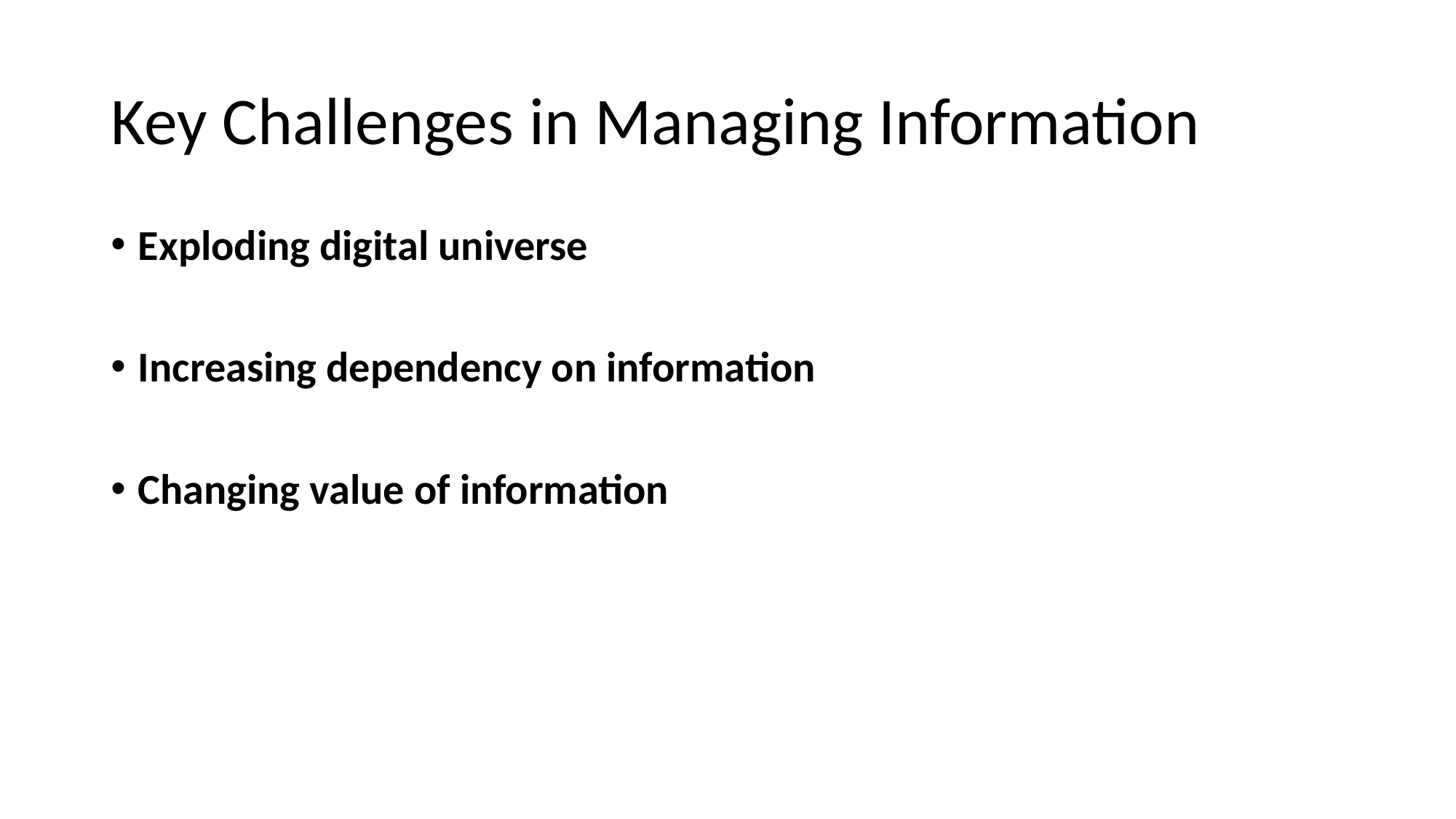

# Key Challenges in Managing Information
Exploding digital universe

Increasing dependency on information

Changing value of information